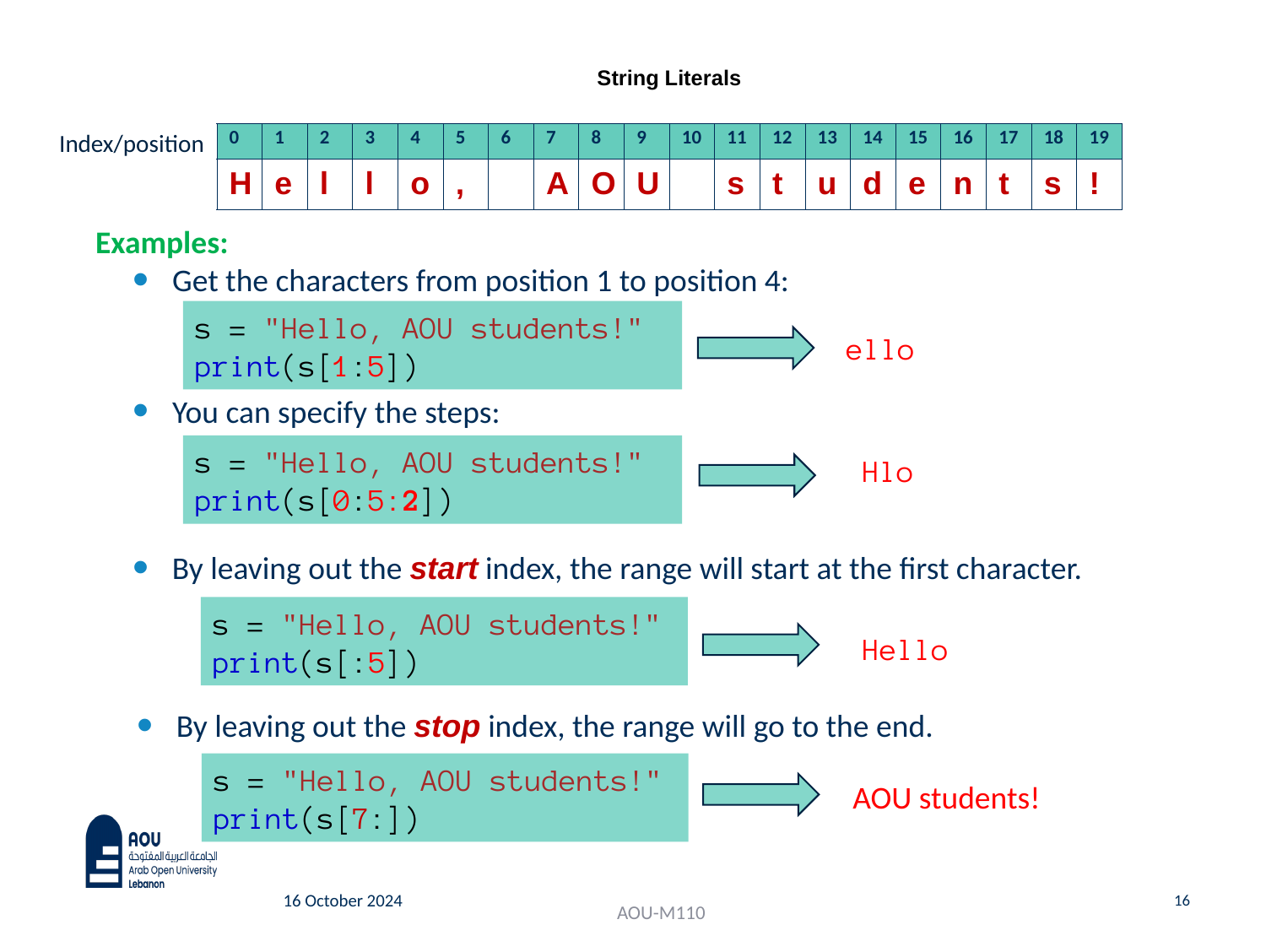

# String Literals
Index/position
| 0 | 1 | 2 | 3 | 4 | 5 | 6 | 7 | 8 | 9 | 10 | 11 | 12 | 13 | 14 | 15 | 16 | 17 | 18 | 19 |
| --- | --- | --- | --- | --- | --- | --- | --- | --- | --- | --- | --- | --- | --- | --- | --- | --- | --- | --- | --- |
| H | e | l | l | o | , |  | A | O | U |  | s | t | u | d | e | n | t | s | ! |
Examples:
Get the characters from position 1 to position 4:
s = "Hello, AOU students!"
print(s[1:5])
ello

You can specify the steps:
s = "Hello, AOU students!"
print(s[0:5:2])
Hlo

By leaving out the start index, the range will start at the first character.
s = "Hello, AOU students!"
print(s[:5])
Hello

By leaving out the stop index, the range will go to the end.
s = "Hello, AOU students!"
print(s[7:])
AOU students!

16 October 2024
16
AOU-M110